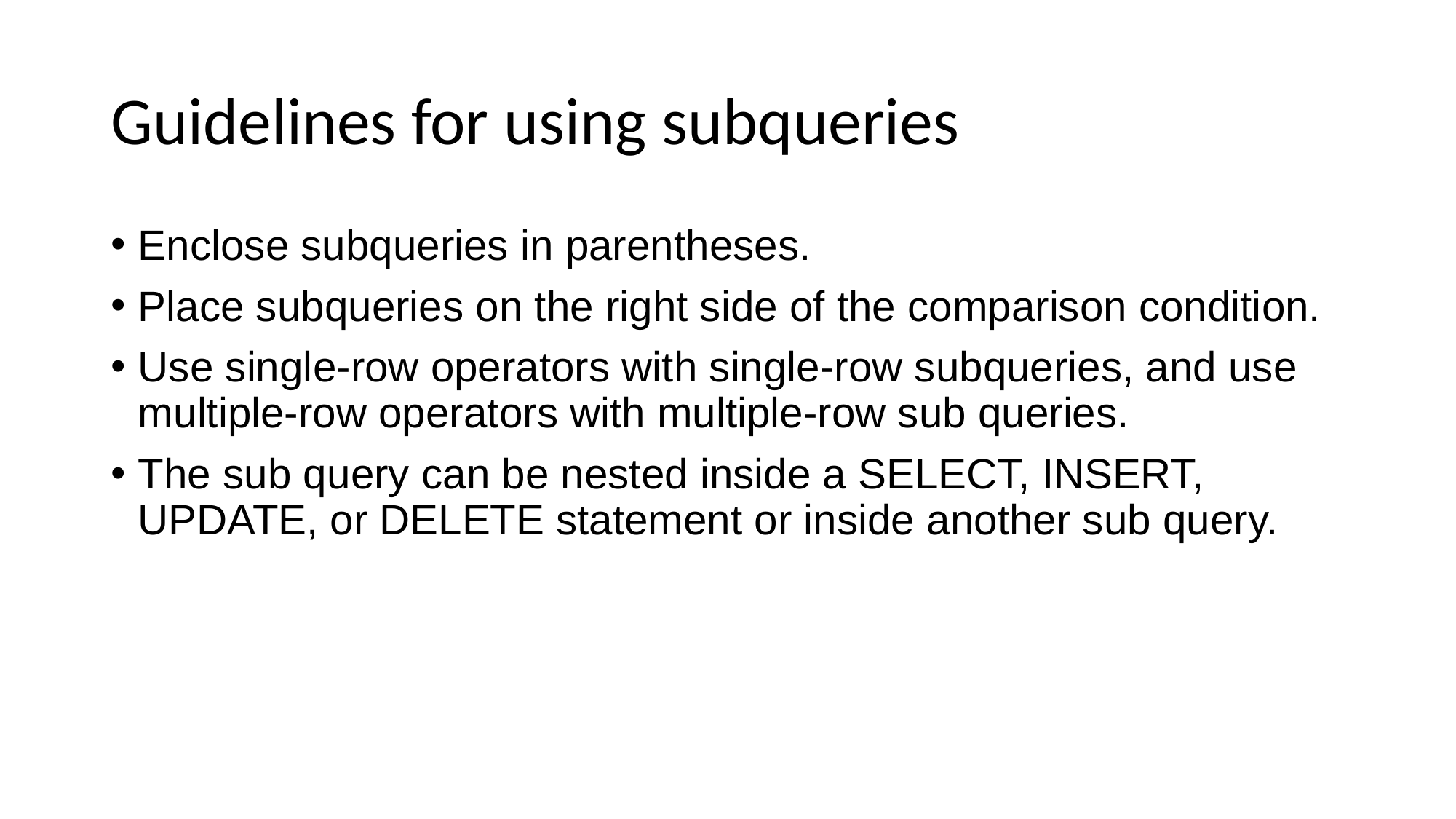

# Guidelines for using subqueries
Enclose subqueries in parentheses.
Place subqueries on the right side of the comparison condition.
Use single-row operators with single-row subqueries, and use multiple-row operators with multiple-row sub queries.
The sub query can be nested inside a SELECT, INSERT, UPDATE, or DELETE statement or inside another sub query.